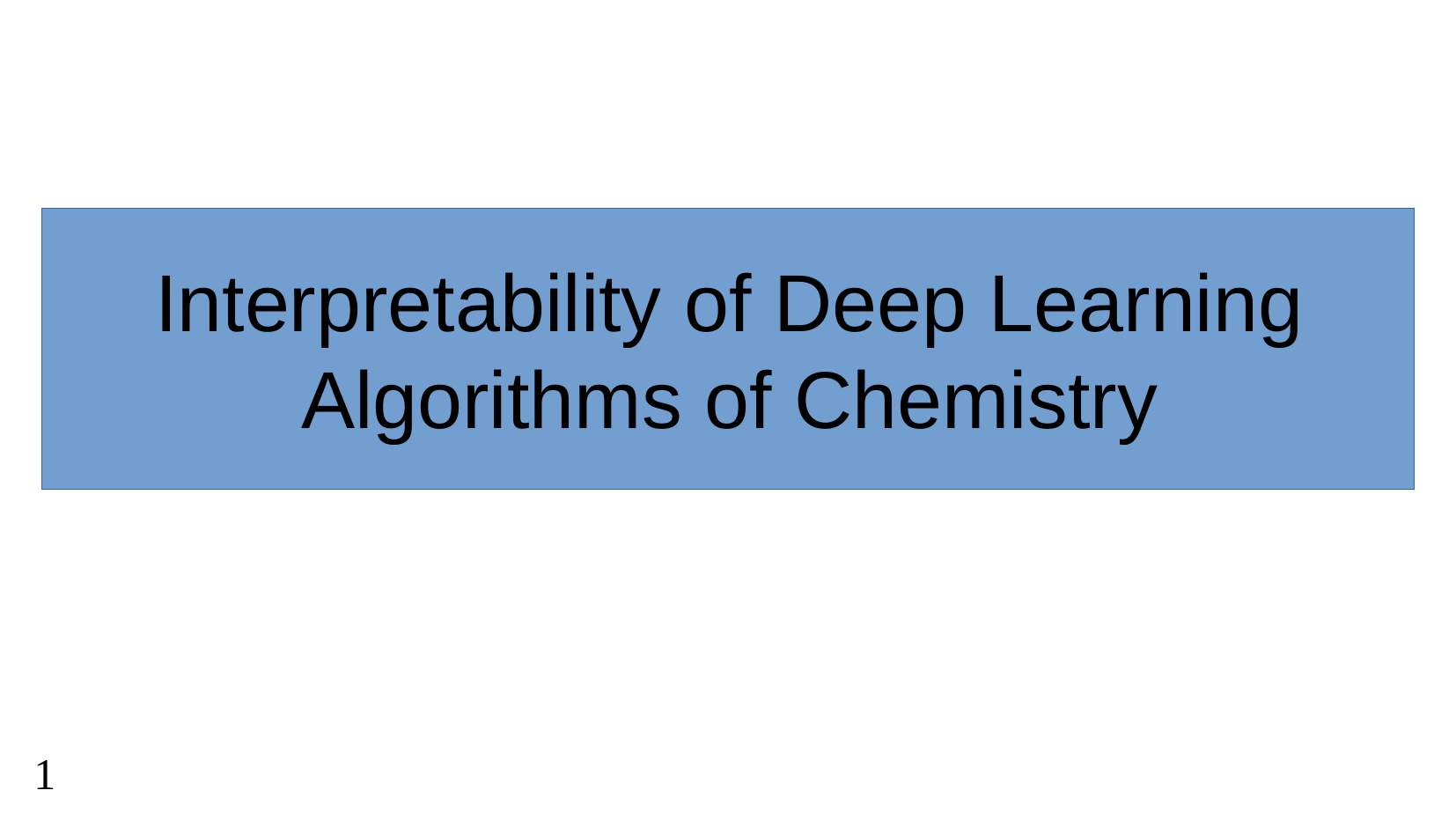

Interpretability of Deep Learning Algorithms of Chemistry
1